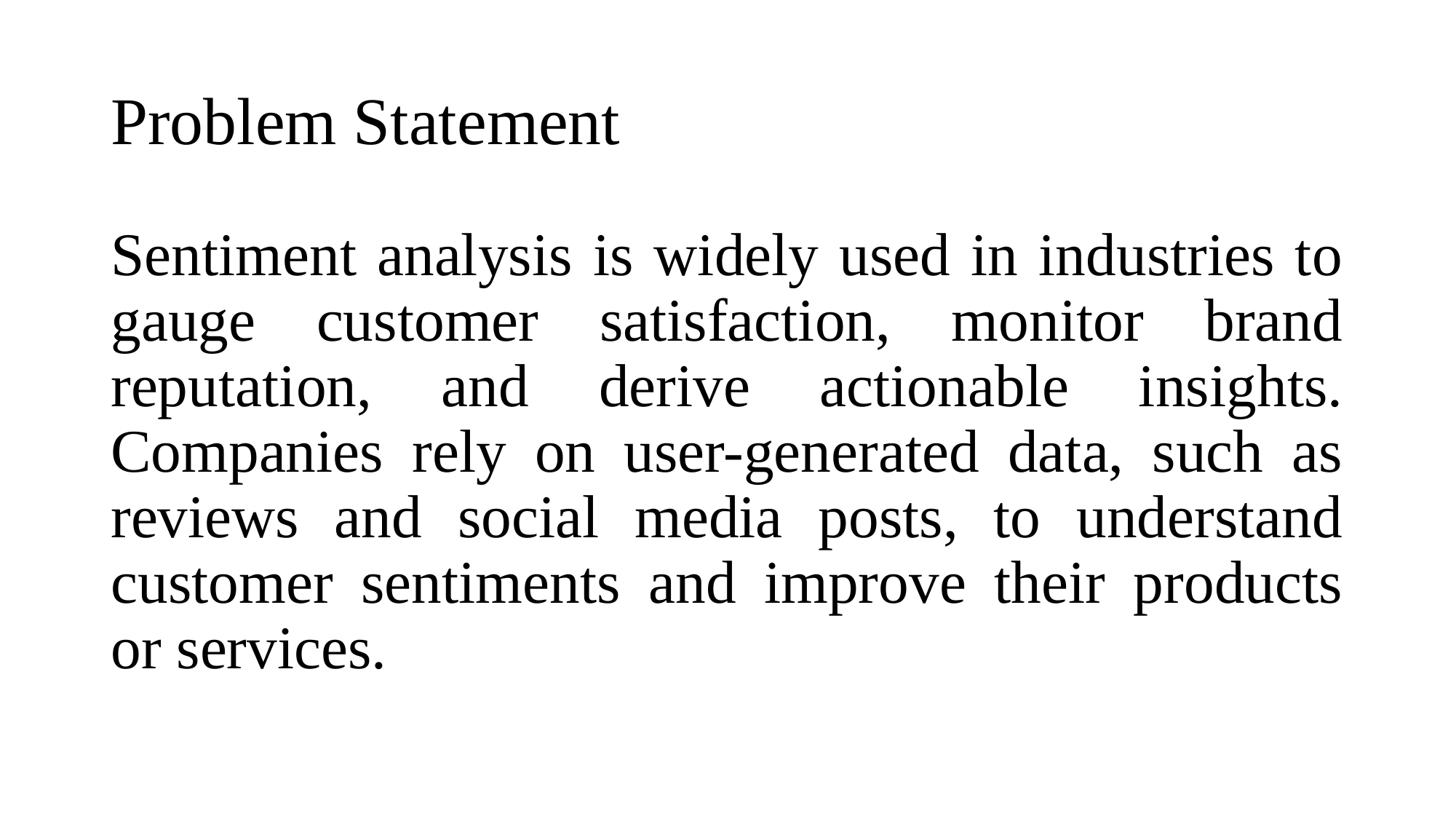

# Problem Statement
Sentiment analysis is widely used in industries to gauge customer satisfaction, monitor brand reputation, and derive actionable insights. Companies rely on user-generated data, such as reviews and social media posts, to understand customer sentiments and improve their products or services.